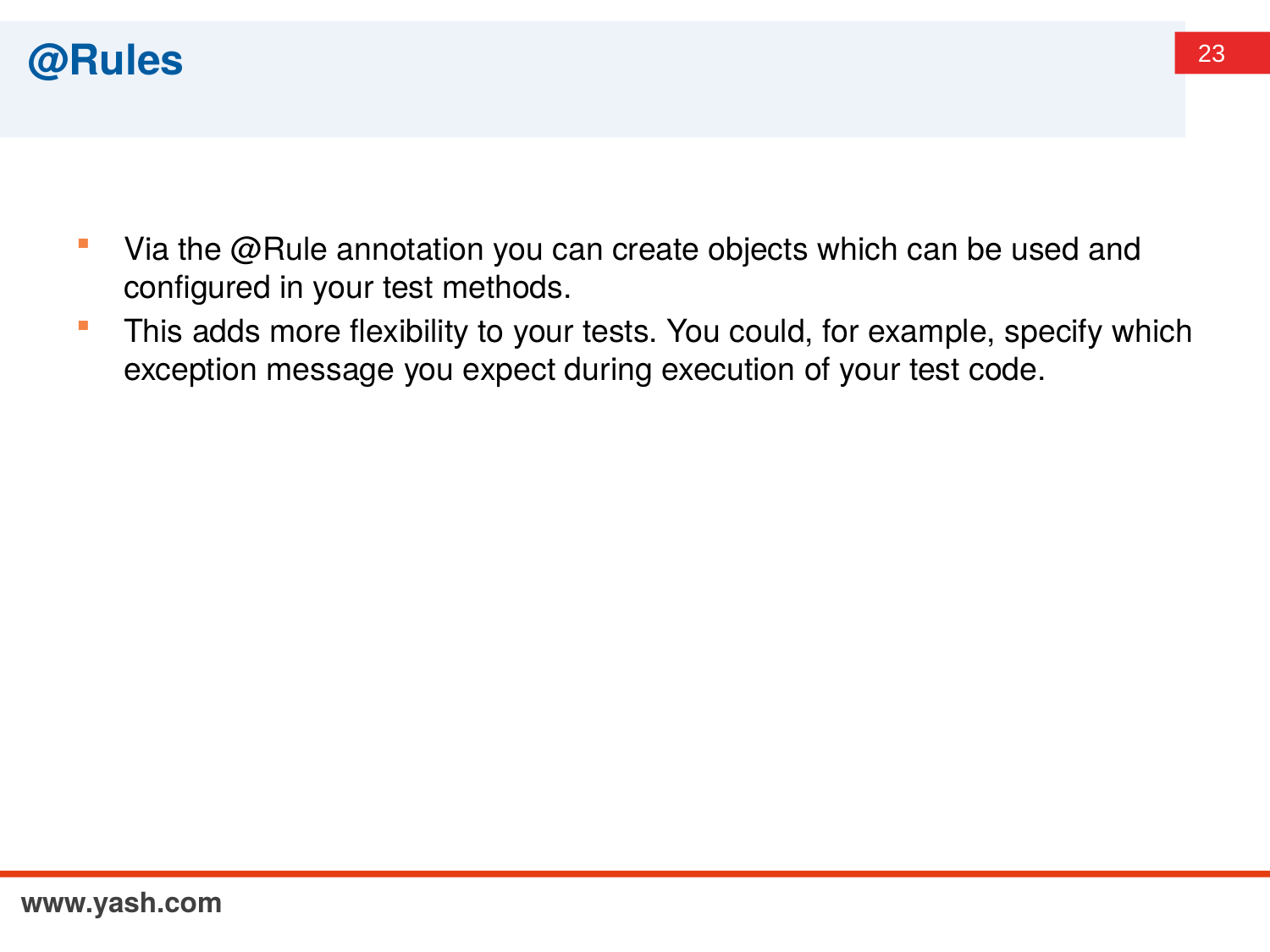

# @Rules
Via the @Rule annotation you can create objects which can be used and configured in your test methods.
This adds more flexibility to your tests. You could, for example, specify which exception message you expect during execution of your test code.